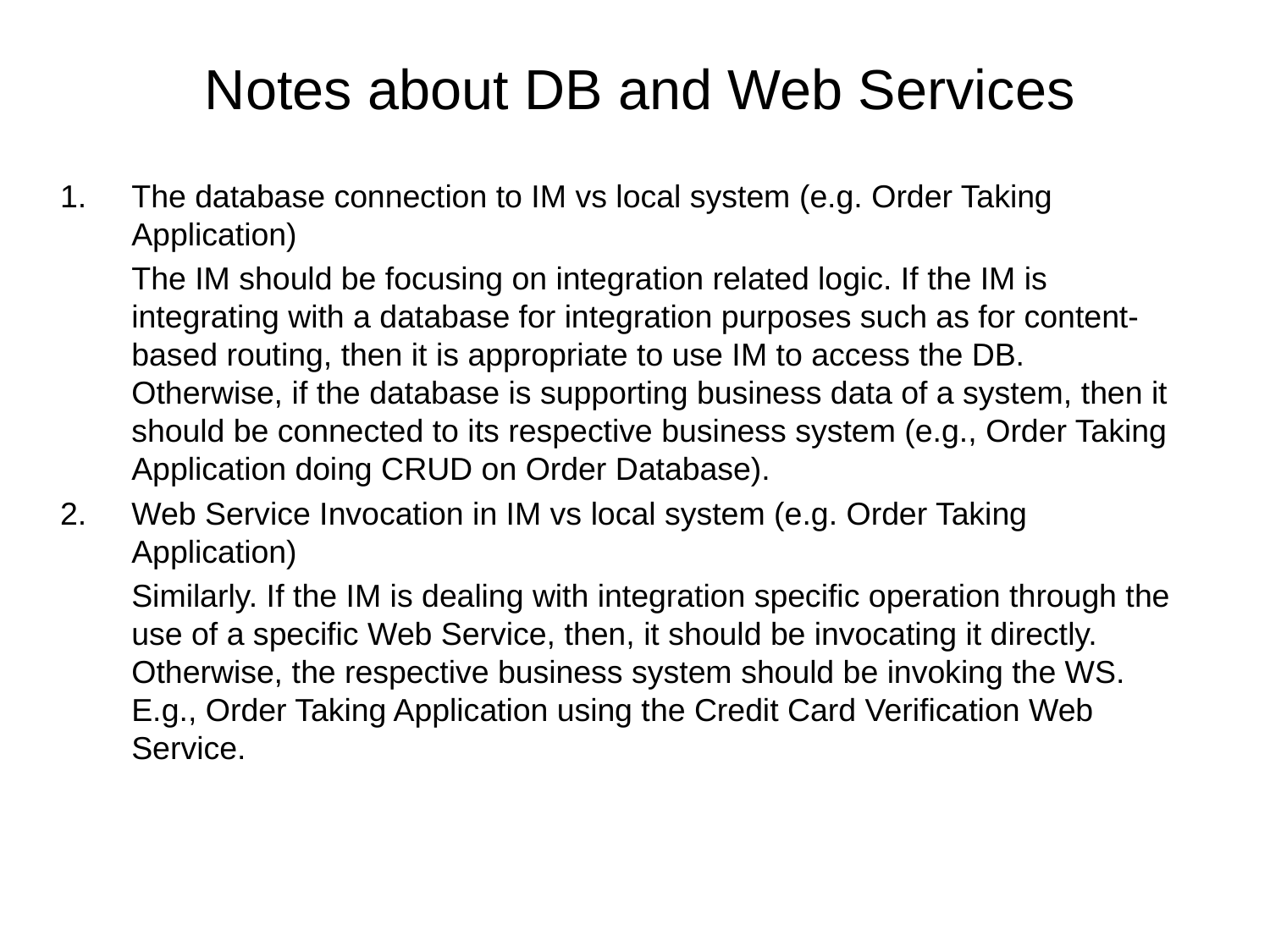

# Notes about DB and Web Services
The database connection to IM vs local system (e.g. Order Taking Application)
	The IM should be focusing on integration related logic. If the IM is integrating with a database for integration purposes such as for content-based routing, then it is appropriate to use IM to access the DB. Otherwise, if the database is supporting business data of a system, then it should be connected to its respective business system (e.g., Order Taking Application doing CRUD on Order Database).
Web Service Invocation in IM vs local system (e.g. Order Taking Application)
	Similarly. If the IM is dealing with integration specific operation through the use of a specific Web Service, then, it should be invocating it directly. Otherwise, the respective business system should be invoking the WS. E.g., Order Taking Application using the Credit Card Verification Web Service.